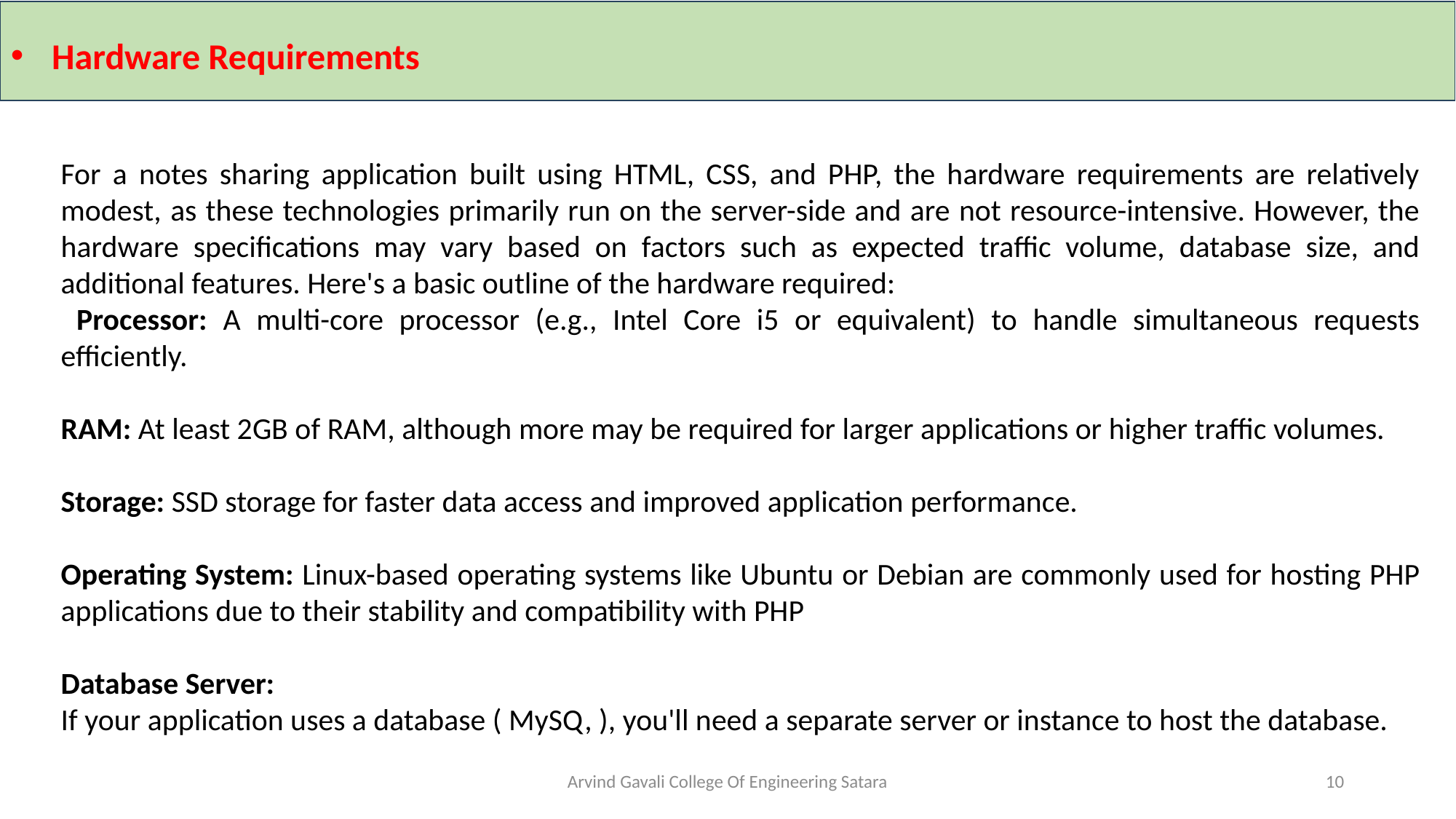

Hardware Requirements

For a notes sharing application built using HTML, CSS, and PHP, the hardware requirements are relatively modest, as these technologies primarily run on the server-side and are not resource-intensive. However, the hardware specifications may vary based on factors such as expected traffic volume, database size, and additional features. Here's a basic outline of the hardware required:
 Processor: A multi-core processor (e.g., Intel Core i5 or equivalent) to handle simultaneous requests efficiently.

RAM: At least 2GB of RAM, although more may be required for larger applications or higher traffic volumes.

Storage: SSD storage for faster data access and improved application performance.

Operating System: Linux-based operating systems like Ubuntu or Debian are commonly used for hosting PHP applications due to their stability and compatibility with PHP

Database Server:
If your application uses a database ( MySQ, ), you'll need a separate server or instance to host the database.

Arvind Gavali College Of Engineering Satara
10